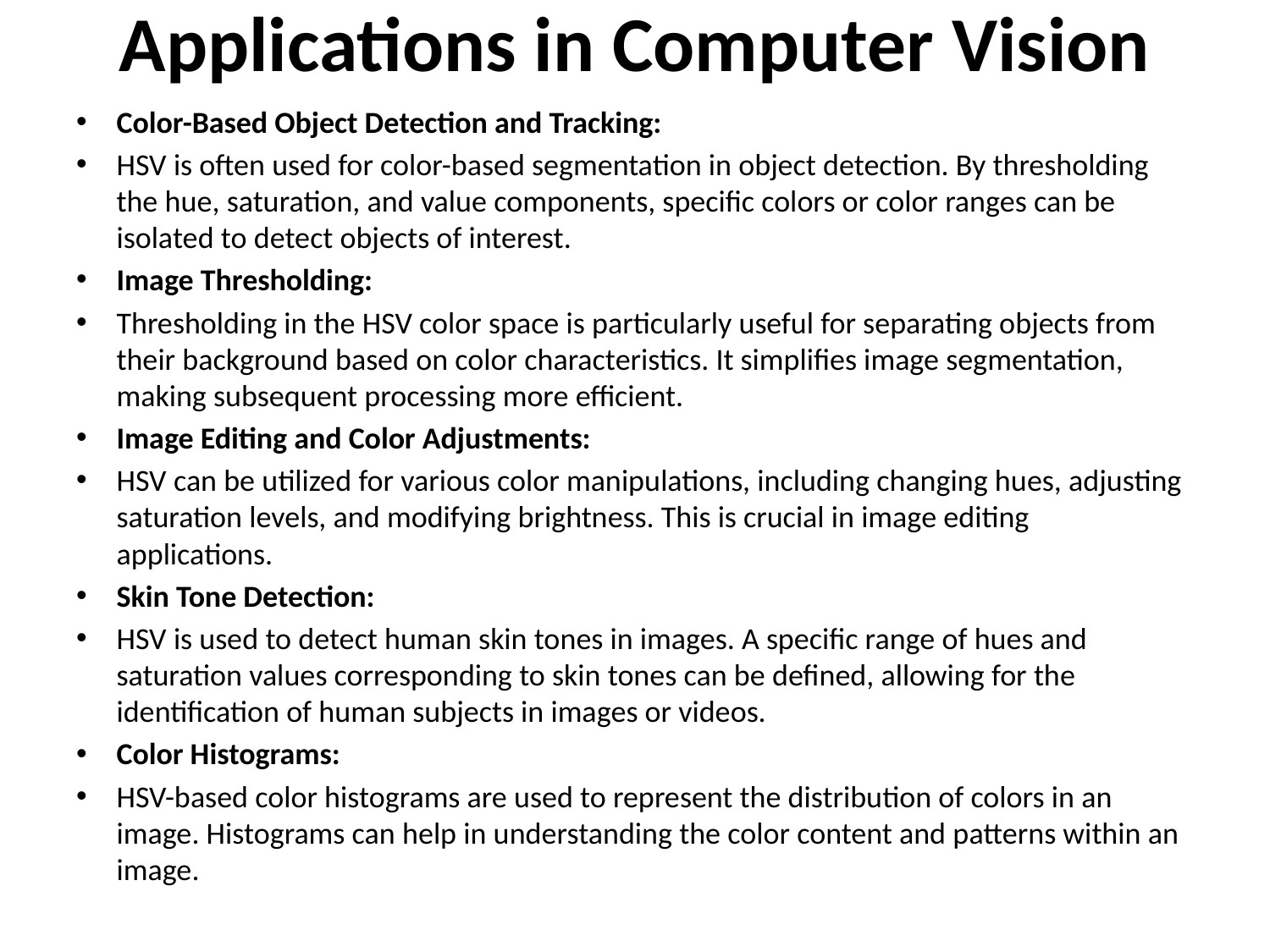

# Applications in Computer Vision
Color-Based Object Detection and Tracking:
HSV is often used for color-based segmentation in object detection. By thresholding the hue, saturation, and value components, specific colors or color ranges can be isolated to detect objects of interest.
Image Thresholding:
Thresholding in the HSV color space is particularly useful for separating objects from their background based on color characteristics. It simplifies image segmentation, making subsequent processing more efficient.
Image Editing and Color Adjustments:
HSV can be utilized for various color manipulations, including changing hues, adjusting saturation levels, and modifying brightness. This is crucial in image editing applications.
Skin Tone Detection:
HSV is used to detect human skin tones in images. A specific range of hues and saturation values corresponding to skin tones can be defined, allowing for the identification of human subjects in images or videos.
Color Histograms:
HSV-based color histograms are used to represent the distribution of colors in an image. Histograms can help in understanding the color content and patterns within an image.